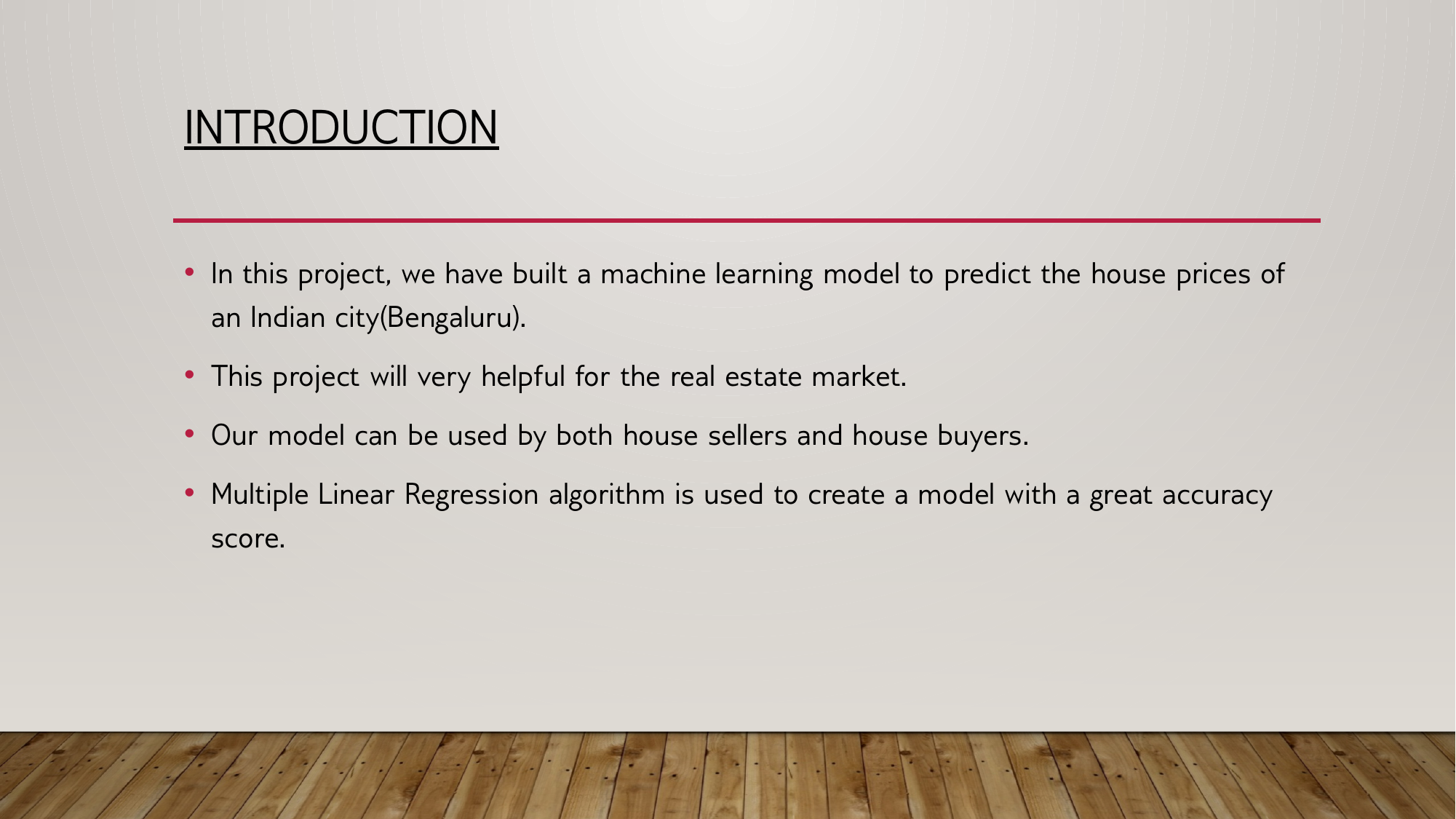

# Introduction
In this project, we have built a machine learning model to predict the house prices of an Indian city(Bengaluru).
This project will very helpful for the real estate market.
Our model can be used by both house sellers and house buyers.
Multiple Linear Regression algorithm is used to create a model with a great accuracy score.